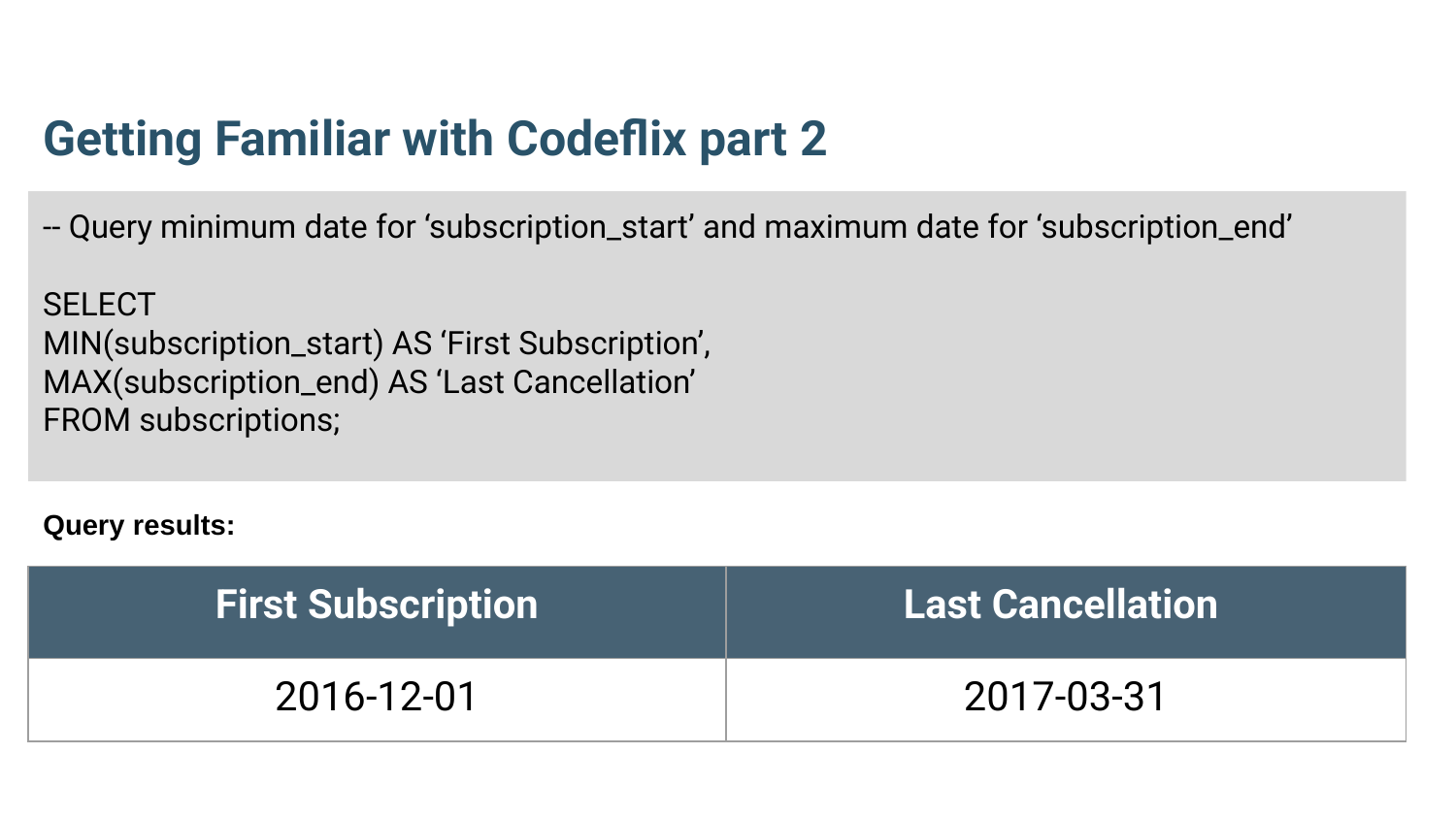

Getting Familiar with Codeflix part 2
-- Query minimum date for ‘subscription_start’ and maximum date for ‘subscription_end’

SELECT
MIN(subscription_start) AS ‘First Subscription’,
MAX(subscription_end) AS ‘Last Cancellation’
FROM subscriptions;

Query results:
| First Subscription | Last Cancellation |
| --- | --- |
| 2016-12-01 | 2017-03-31 |